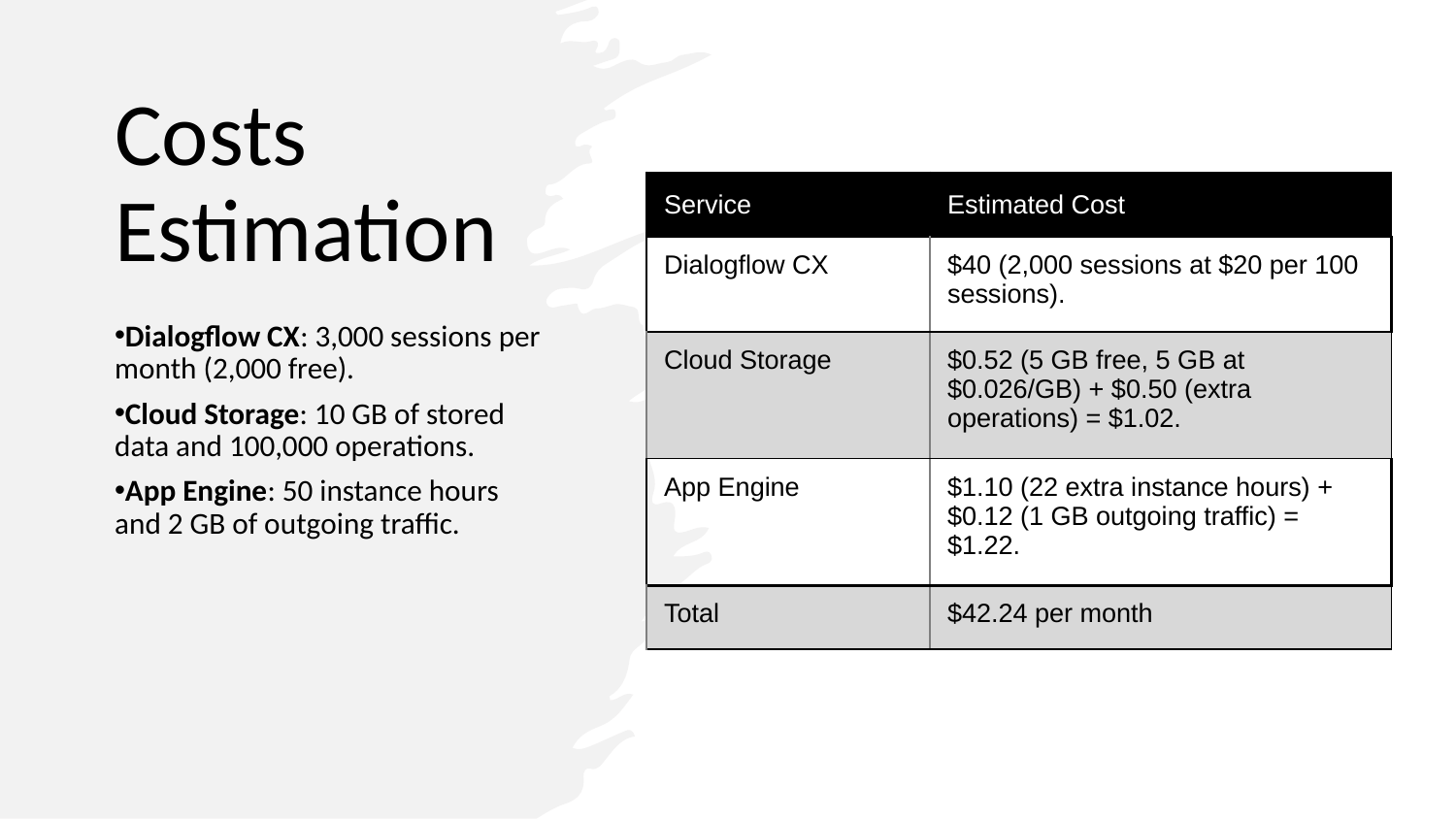

# Costs Estimation
| Service | Estimated Cost |
| --- | --- |
| Dialogflow CX | $40 (2,000 sessions at $20 per 100 sessions). |
| Cloud Storage | $0.52 (5 GB free, 5 GB at $0.026/GB) + $0.50 (extra operations) = $1.02. |
| App Engine | $1.10 (22 extra instance hours) + $0.12 (1 GB outgoing traffic) = $1.22. |
| Total | $42.24 per month |
Dialogflow CX: 3,000 sessions per month (2,000 free).
Cloud Storage: 10 GB of stored data and 100,000 operations.
App Engine: 50 instance hours and 2 GB of outgoing traffic.